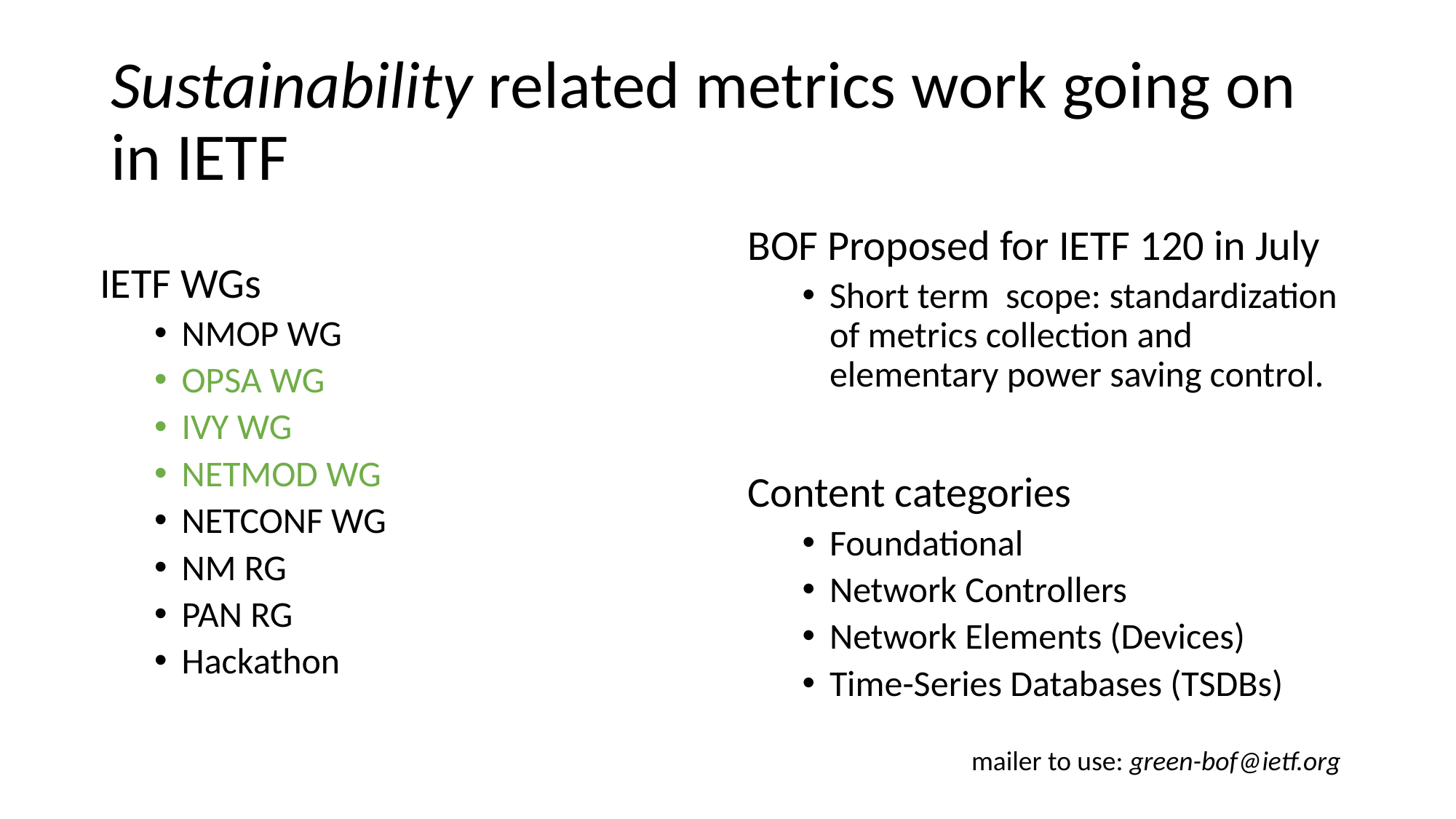

# Sustainability related metrics work going on in IETF
BOF Proposed for IETF 120 in July
Short term  scope: standardization of metrics collection and elementary power saving control.

Content categories
Foundational
Network Controllers
Network Elements (Devices)
Time-Series Databases (TSDBs)

IETF WGs
NMOP WG
OPSA WG
IVY WG
NETMOD WG
NETCONF WG
NM RG
PAN RG
Hackathon
mailer to use: green-bof@ietf.org